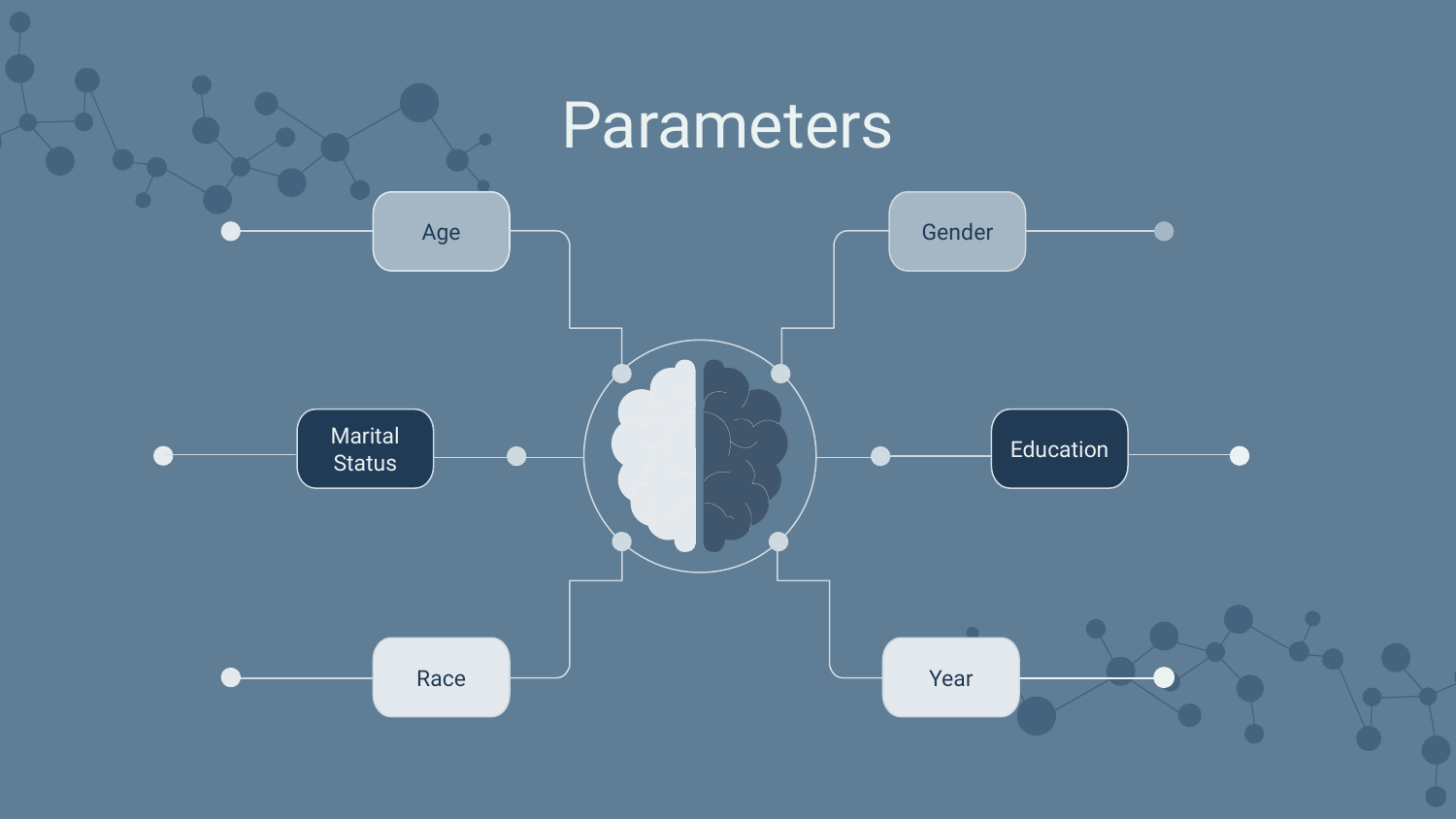

Parameters
Age

Gender

Education
Marital Status

Race

Year